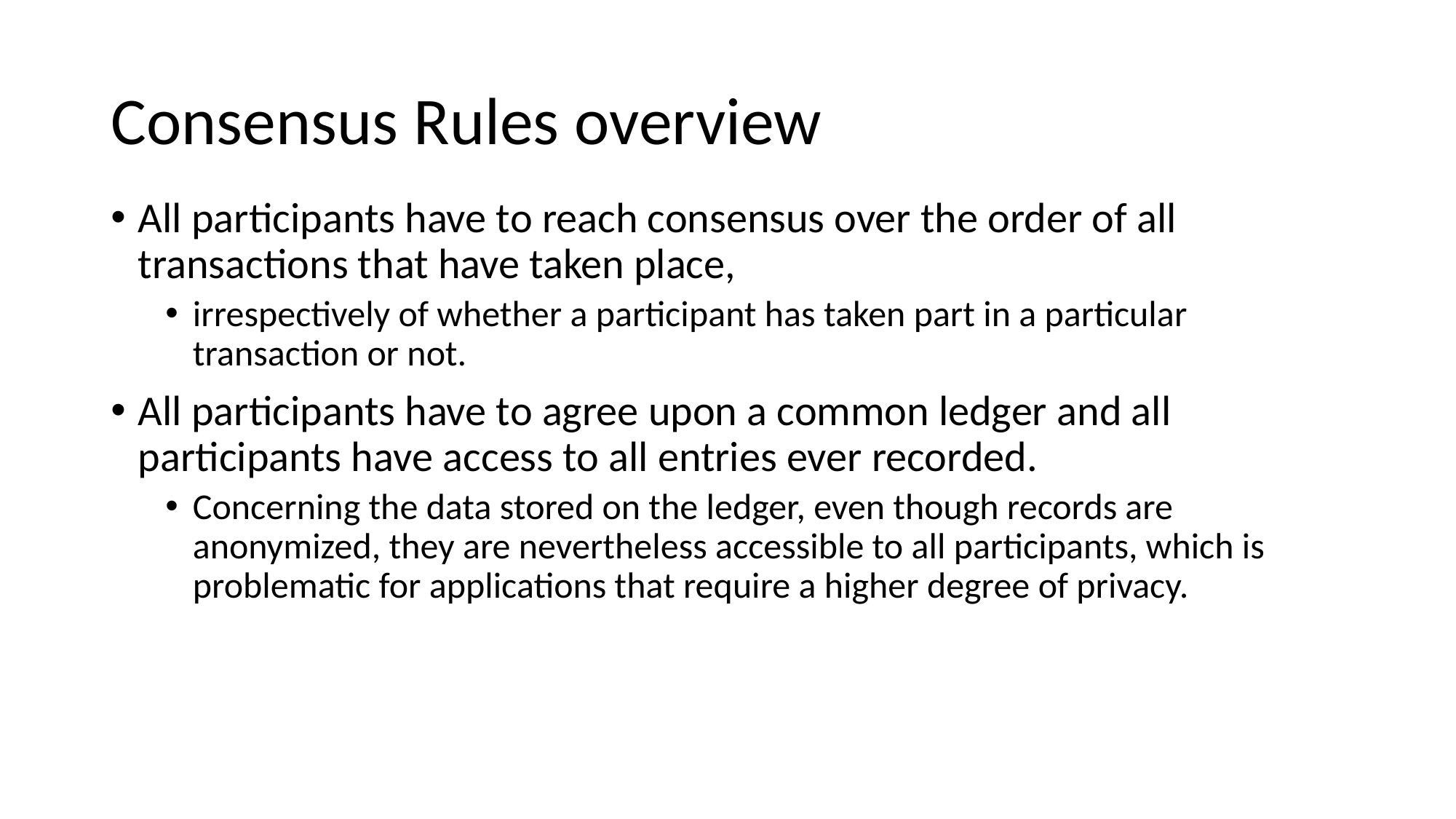

# Consensus Rules overview
All participants have to reach consensus over the order of all transactions that have taken place,
irrespectively of whether a participant has taken part in a particular transaction or not.
All participants have to agree upon a common ledger and all participants have access to all entries ever recorded.
Concerning the data stored on the ledger, even though records are anonymized, they are nevertheless accessible to all participants, which is problematic for applications that require a higher degree of privacy.